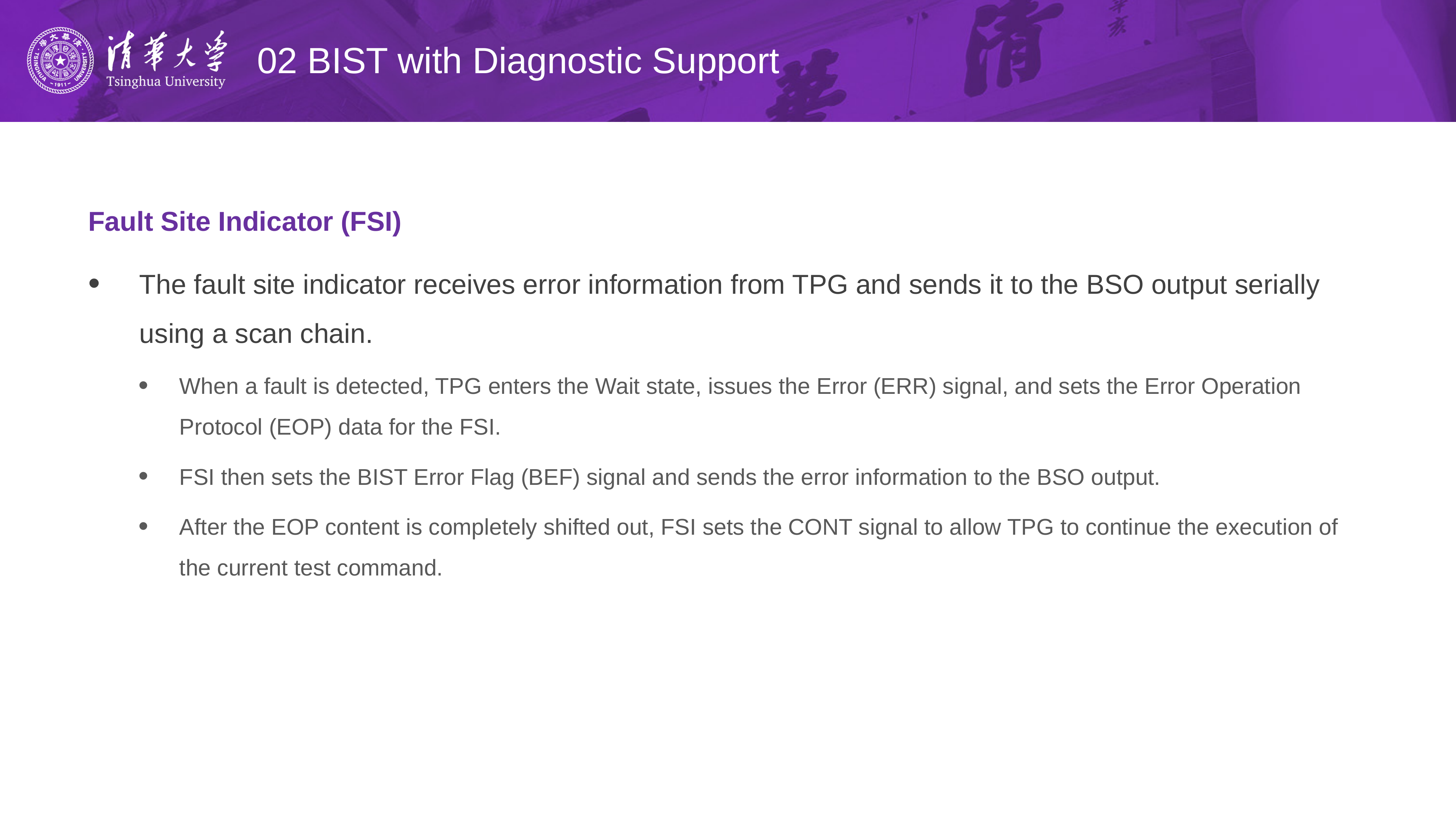

# 02 BIST with Diagnostic Support
Fault Site Indicator (FSI)
The fault site indicator receives error information from TPG and sends it to the BSO output serially using a scan chain.
When a fault is detected, TPG enters the Wait state, issues the Error (ERR) signal, and sets the Error Operation Protocol (EOP) data for the FSI.
FSI then sets the BIST Error Flag (BEF) signal and sends the error information to the BSO output.
After the EOP content is completely shifted out, FSI sets the CONT signal to allow TPG to continue the execution of the current test command.